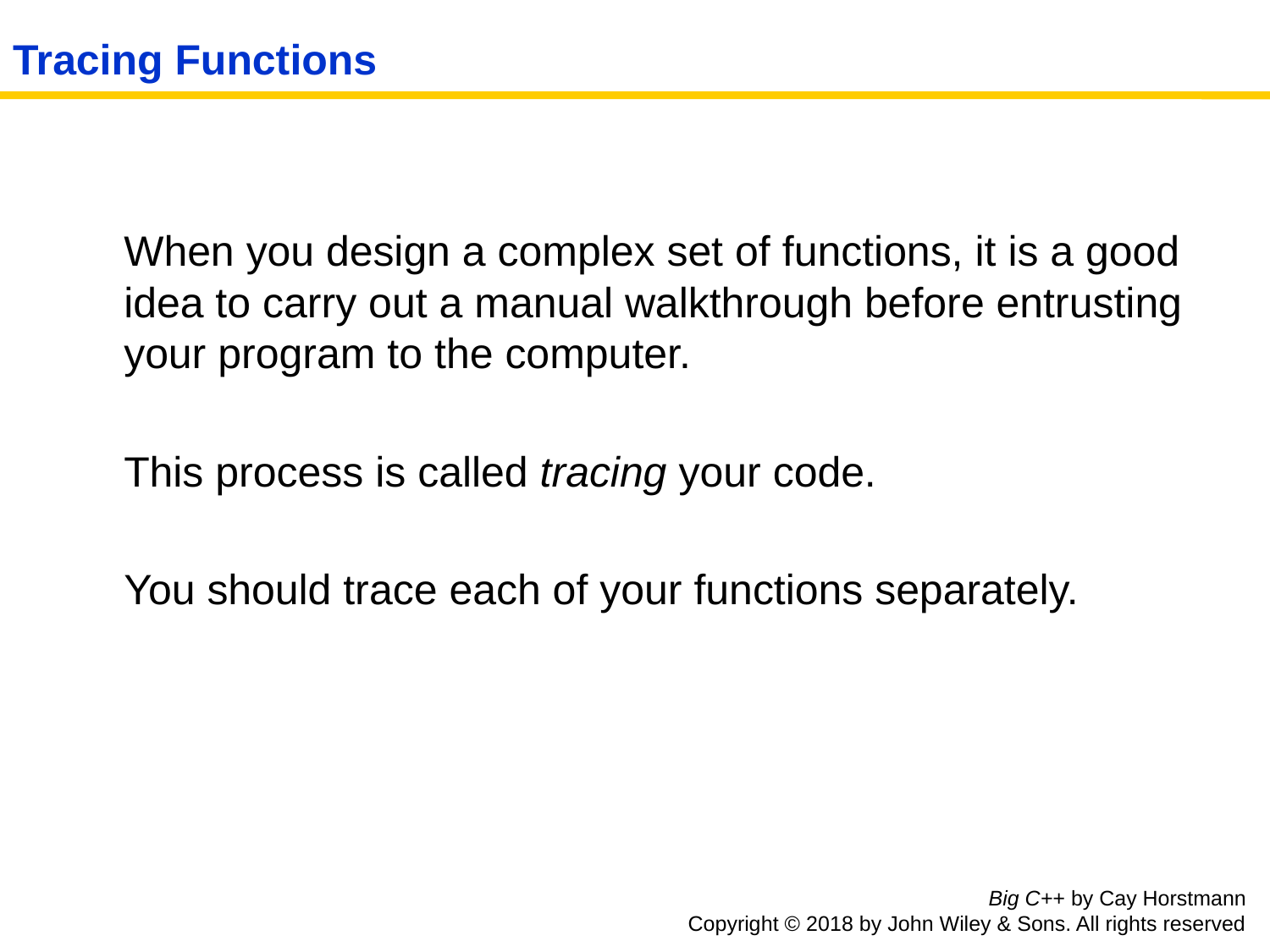

# Tracing Functions
	When you design a complex set of functions, it is a good idea to carry out a manual walkthrough before entrusting your program to the computer.

	This process is called tracing your code.

	You should trace each of your functions separately.

Big C++ by Cay Horstmann
Copyright © 2018 by John Wiley & Sons. All rights reserved